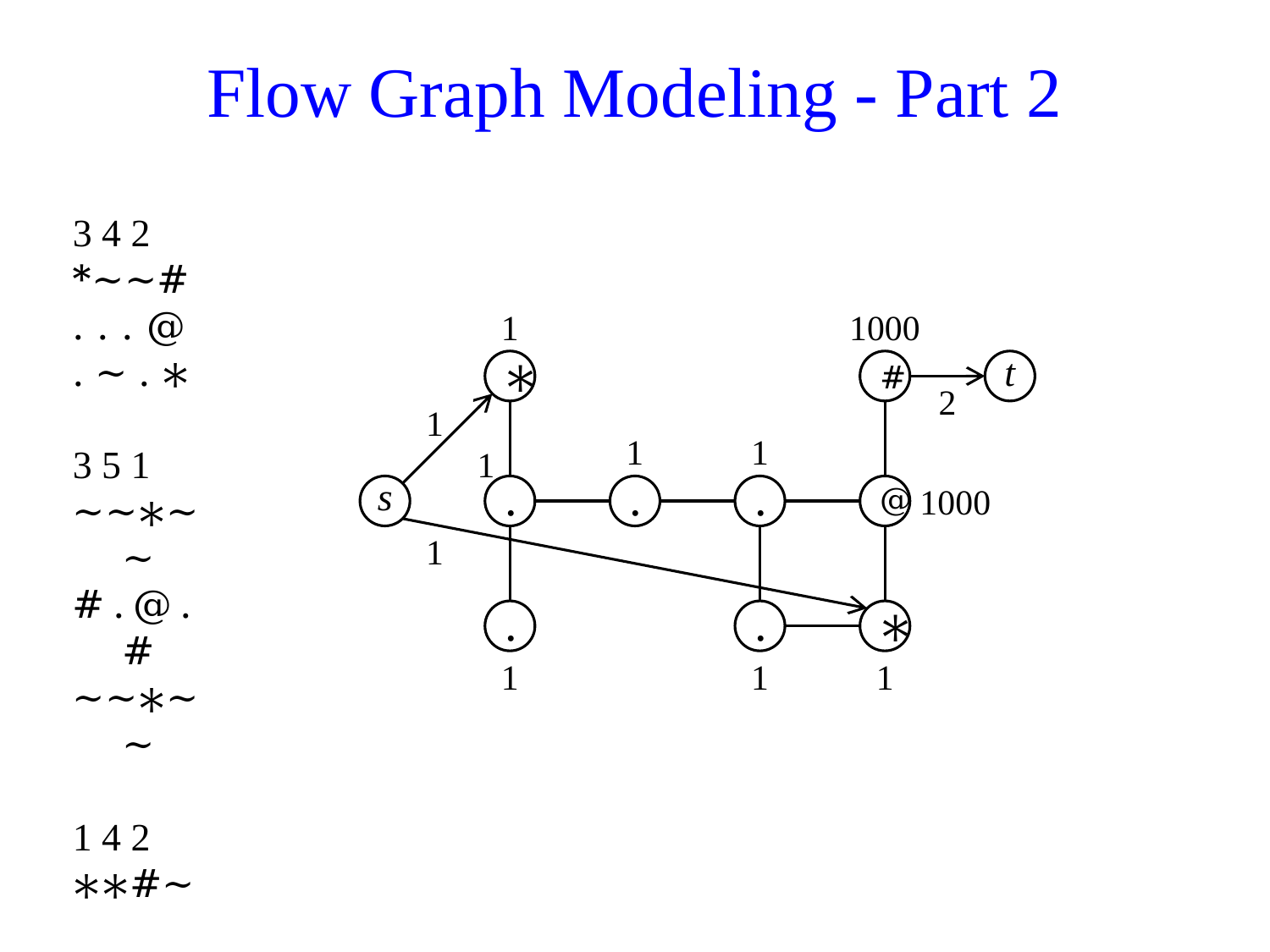

# Flow Graph Modeling - Part 2
3 4 2
*~~#
...@
.~.∗

3 5 1
~~∗~~
#.@.#
~~∗~~

1 4 2
∗∗#~
1
1000
∗
#
t
2
1
1
1
1
s
.
.
.
@
1000
1
.
.
∗
1
1
1